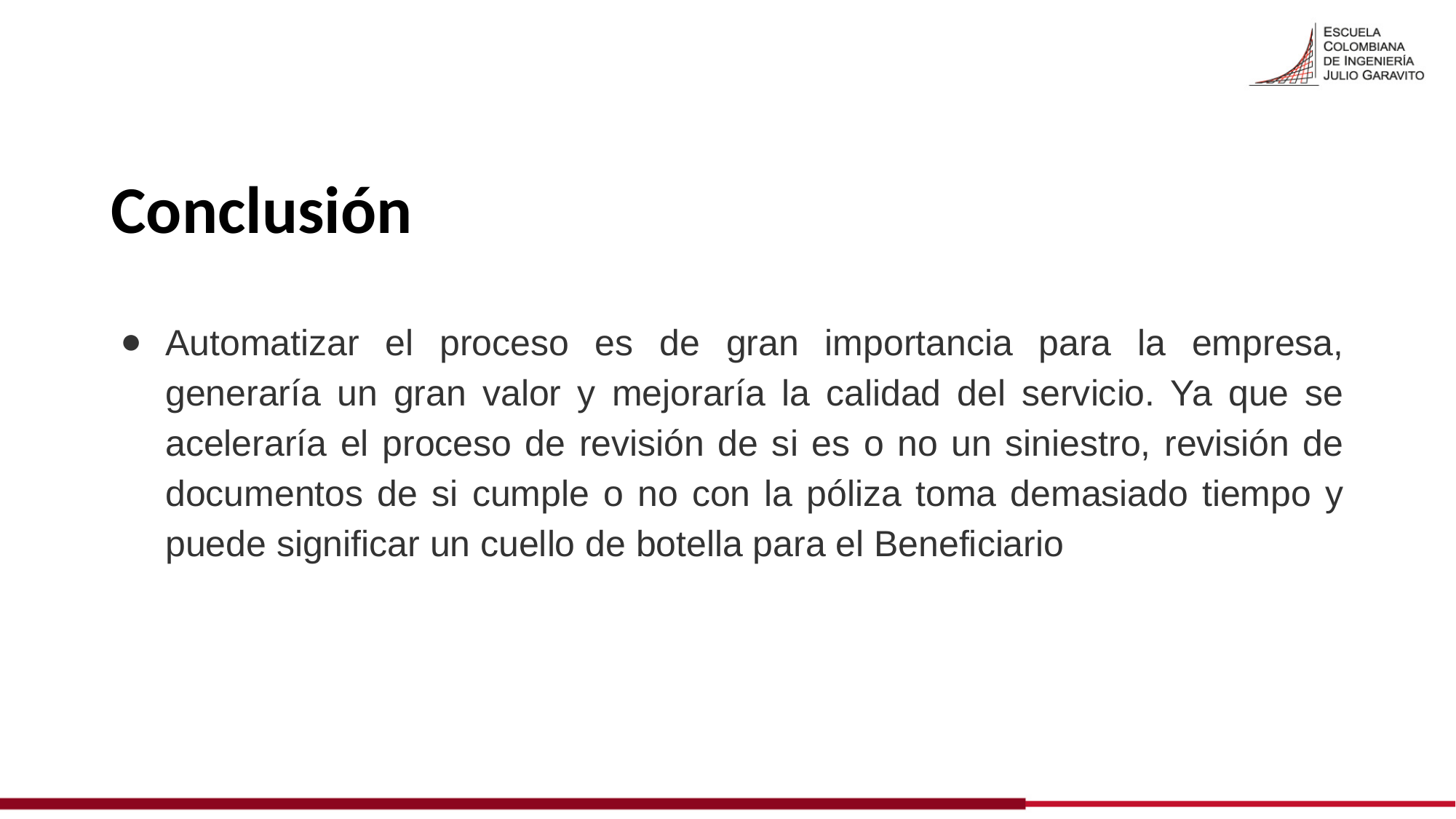

# Conclusión
Automatizar el proceso es de gran importancia para la empresa, generaría un gran valor y mejoraría la calidad del servicio. Ya que se aceleraría el proceso de revisión de si es o no un siniestro, revisión de documentos de si cumple o no con la póliza toma demasiado tiempo y puede significar un cuello de botella para el Beneficiario